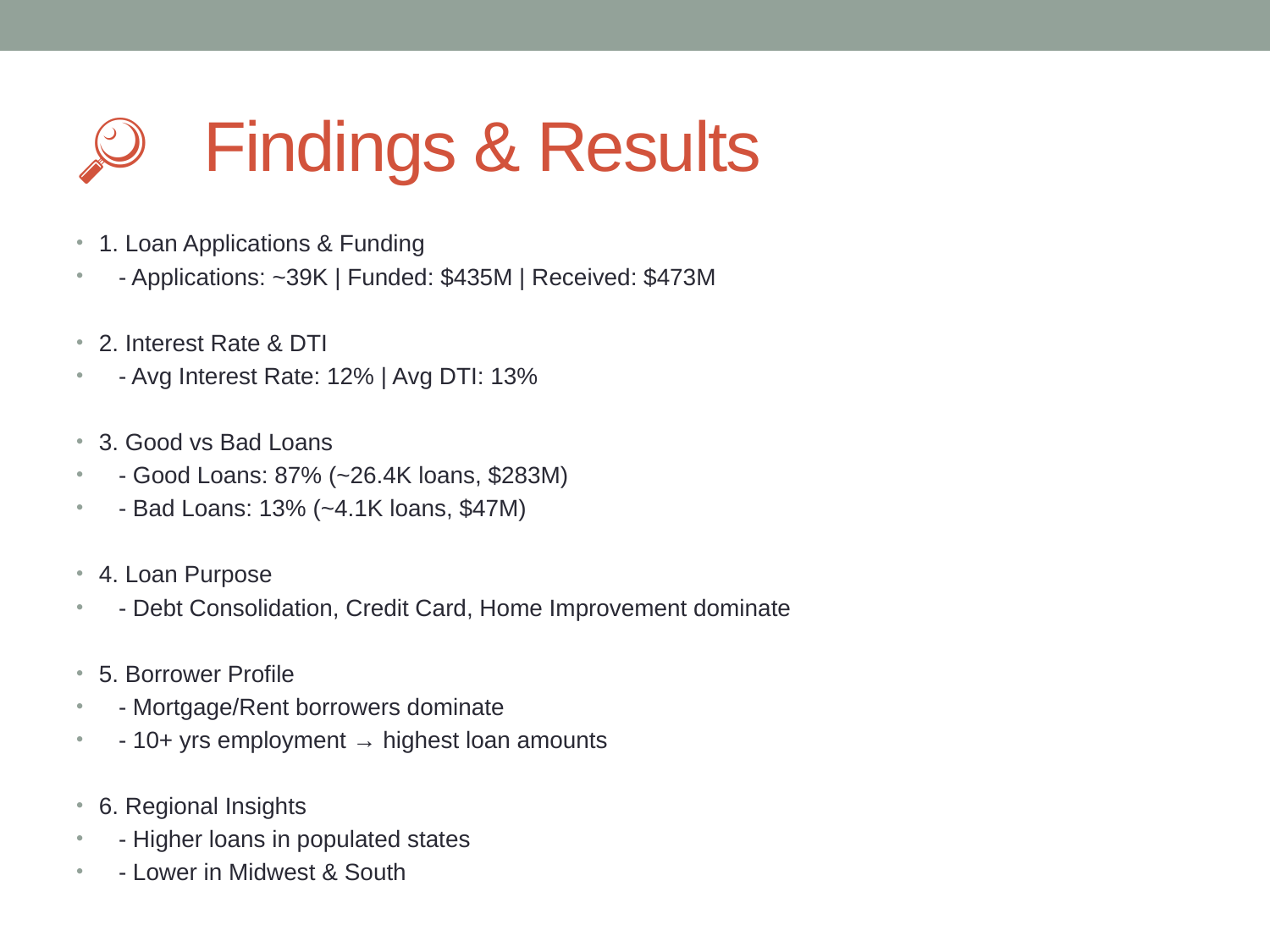

# 🔎   Findings & Results
1. Loan Applications & Funding
   - Applications: ~39K | Funded: $435M | Received: $473M

2. Interest Rate & DTI
   - Avg Interest Rate: 12% | Avg DTI: 13%

3. Good vs Bad Loans
   - Good Loans: 87% (~26.4K loans, $283M)
   - Bad Loans: 13% (~4.1K loans, $47M)

4. Loan Purpose
   - Debt Consolidation, Credit Card, Home Improvement dominate

5. Borrower Profile
   - Mortgage/Rent borrowers dominate
   - 10+ yrs employment → highest loan amounts

6. Regional Insights
   - Higher loans in populated states
   - Lower in Midwest & South